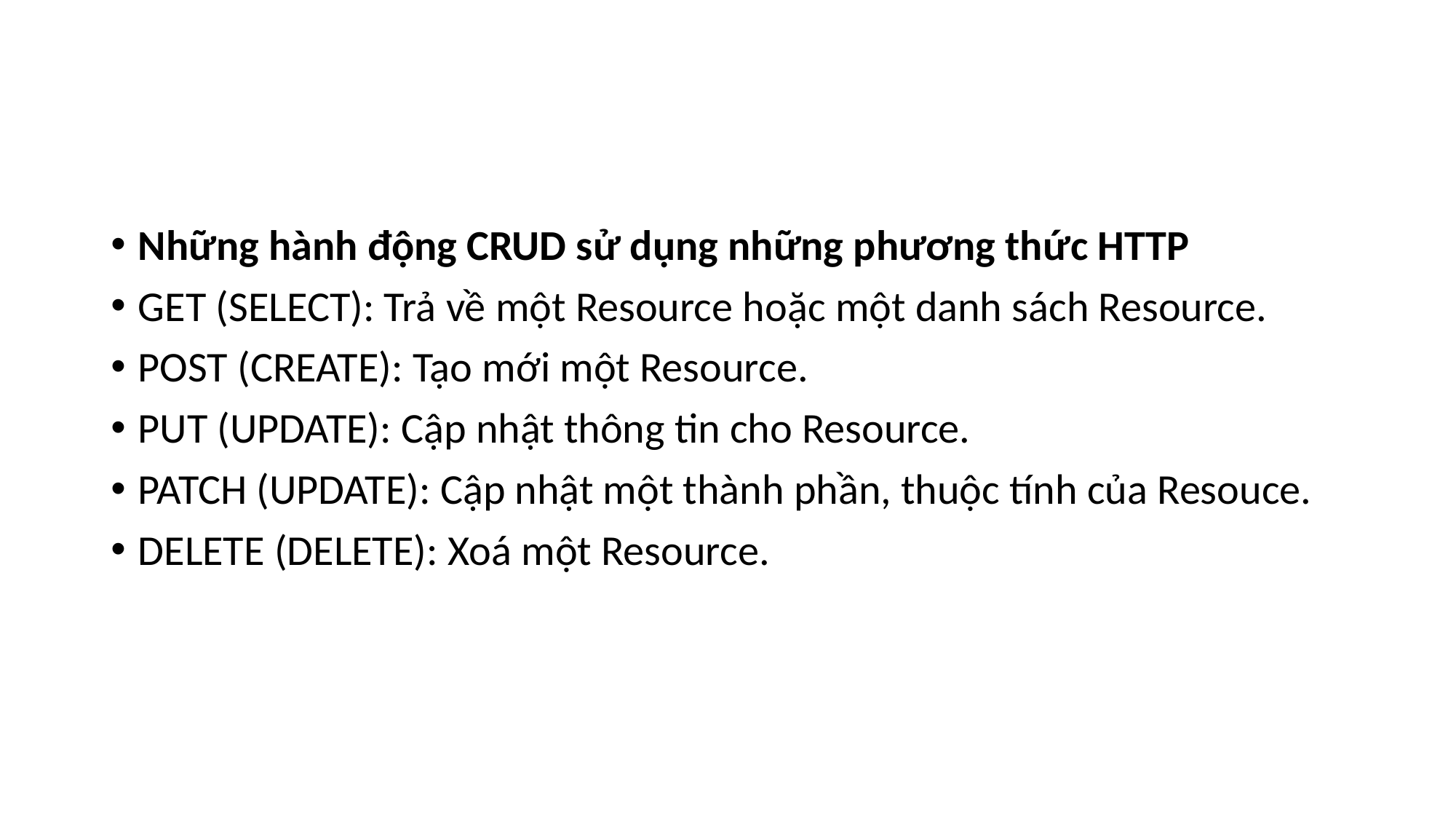

#
Những hành động CRUD sử dụng những phương thức HTTP
GET (SELECT): Trả về một Resource hoặc một danh sách Resource.
POST (CREATE): Tạo mới một Resource.
PUT (UPDATE): Cập nhật thông tin cho Resource.
PATCH (UPDATE): Cập nhật một thành phần, thuộc tính của Resouce.
DELETE (DELETE): Xoá một Resource.